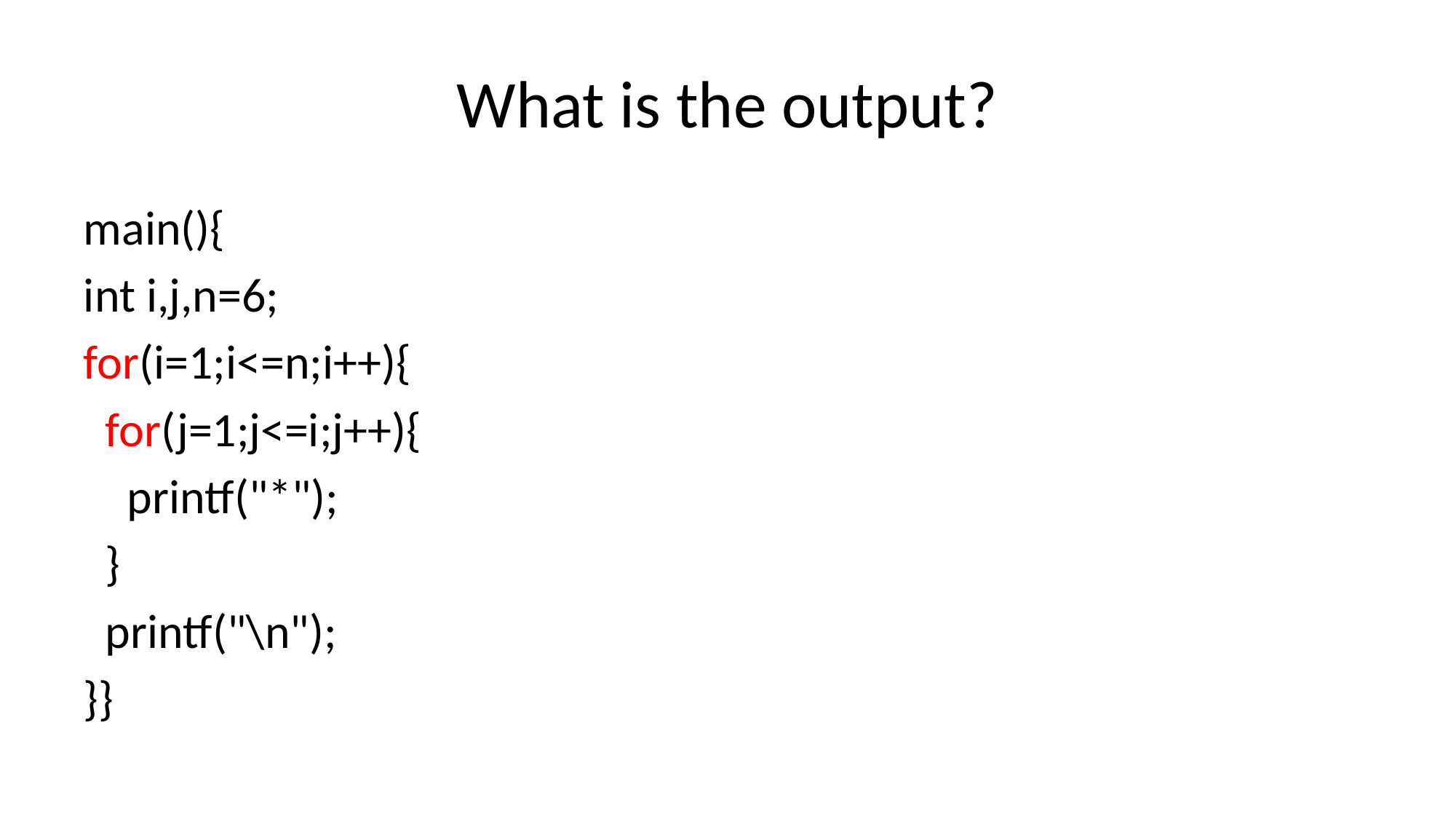

# What is the output?
main(){
int i,j,n=6;
for(i=1;i<=n;i++){
  for(j=1;j<=i;j++){
    printf("*");
  }
  printf("\n");
}}